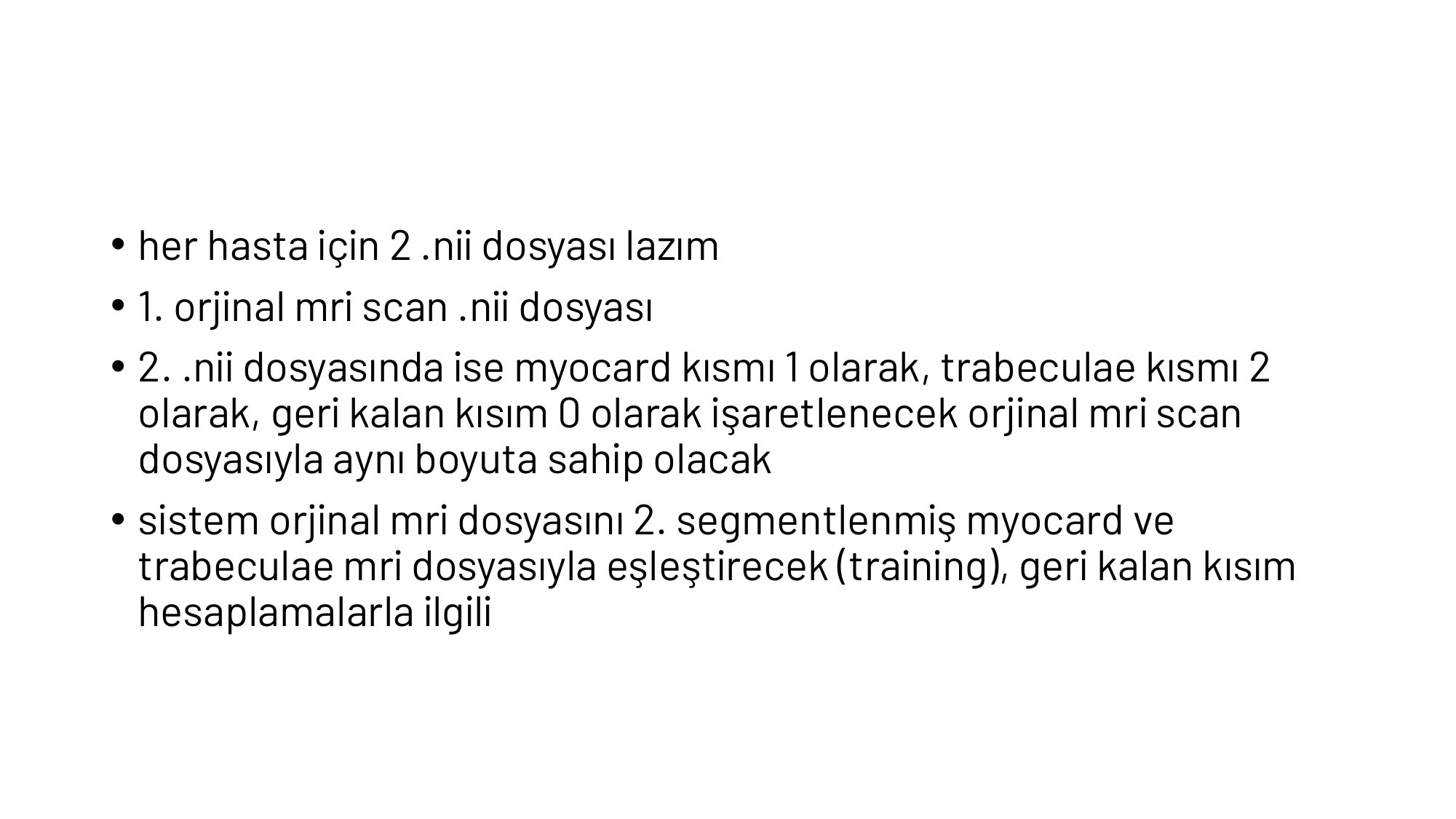

#
her hasta için 2 .nii dosyası lazım
1. orjinal mri scan .nii dosyası
2. .nii dosyasında ise myocard kısmı 1 olarak, trabeculae kısmı 2 olarak, geri kalan kısım 0 olarak işaretlenecek orjinal mri scan dosyasıyla aynı boyuta sahip olacak
sistem orjinal mri dosyasını 2. segmentlenmiş myocard ve trabeculae mri dosyasıyla eşleştirecek (training), geri kalan kısım hesaplamalarla ilgili